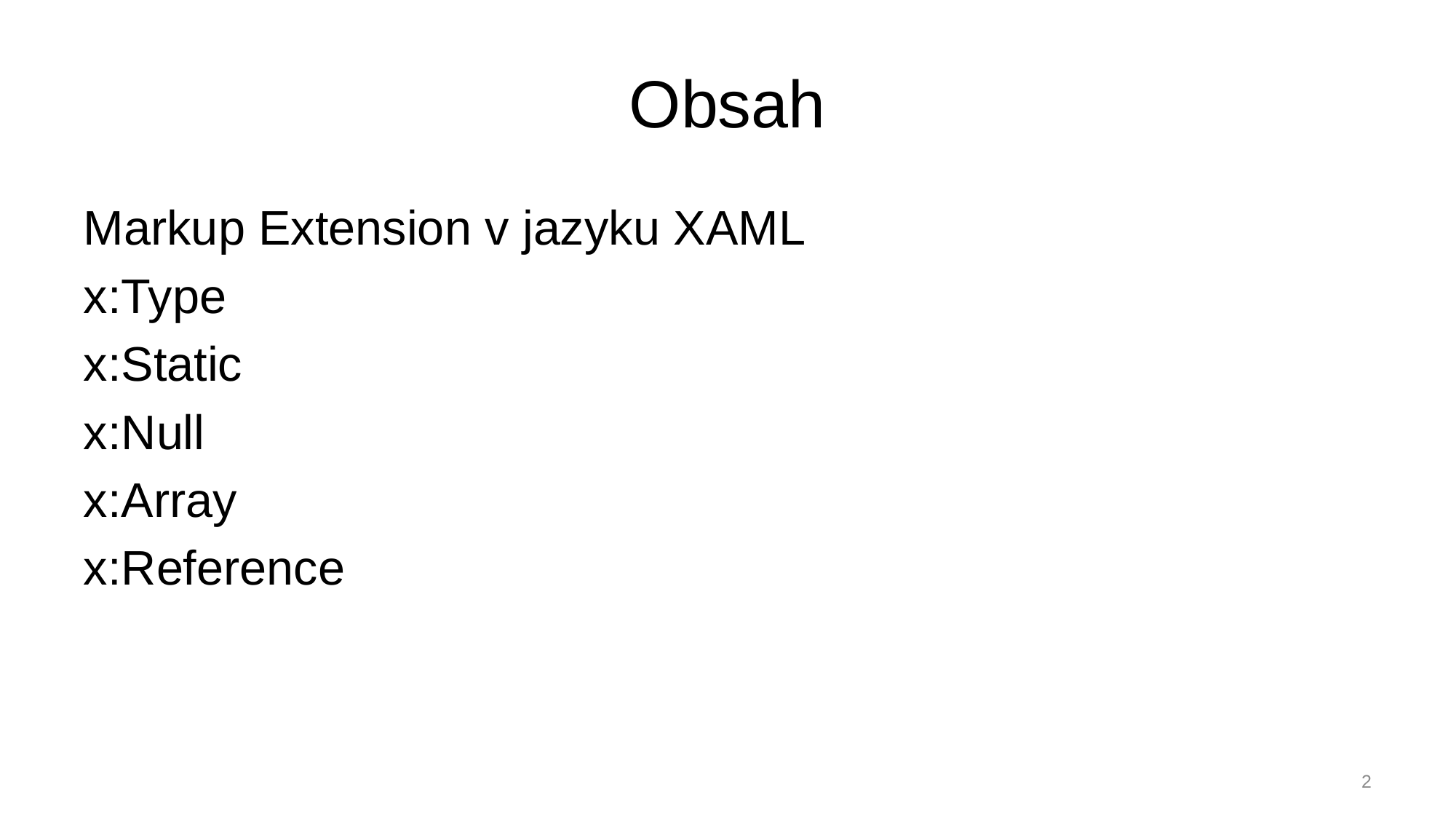

# Obsah
Markup Extension v jazyku XAML
x:Type
x:Static
x:Null
x:Array
x:Reference

2